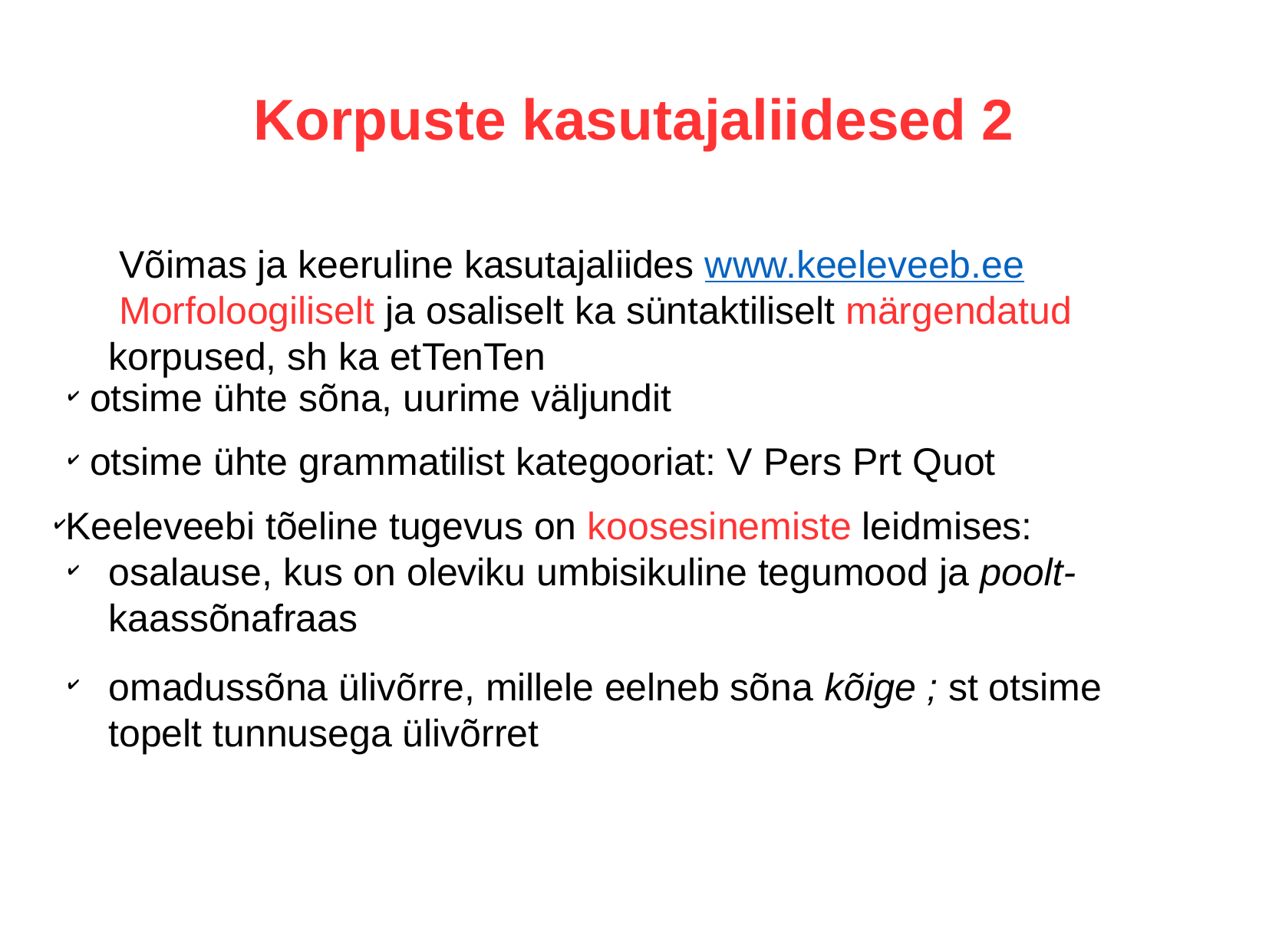

Korpuste kasutajaliidesed 2
 Võimas ja keeruline kasutajaliides www.keeleveeb.ee
 Morfoloogiliselt ja osaliselt ka süntaktiliselt märgendatud korpused, sh ka etTenTen
 otsime ühte sõna, uurime väljundit
 otsime ühte grammatilist kategooriat: V Pers Prt Quot
Keeleveebi tõeline tugevus on koosesinemiste leidmises:
osalause, kus on oleviku umbisikuline tegumood ja poolt-kaassõnafraas
omadussõna ülivõrre, millele eelneb sõna kõige ; st otsime topelt tunnusega ülivõrret